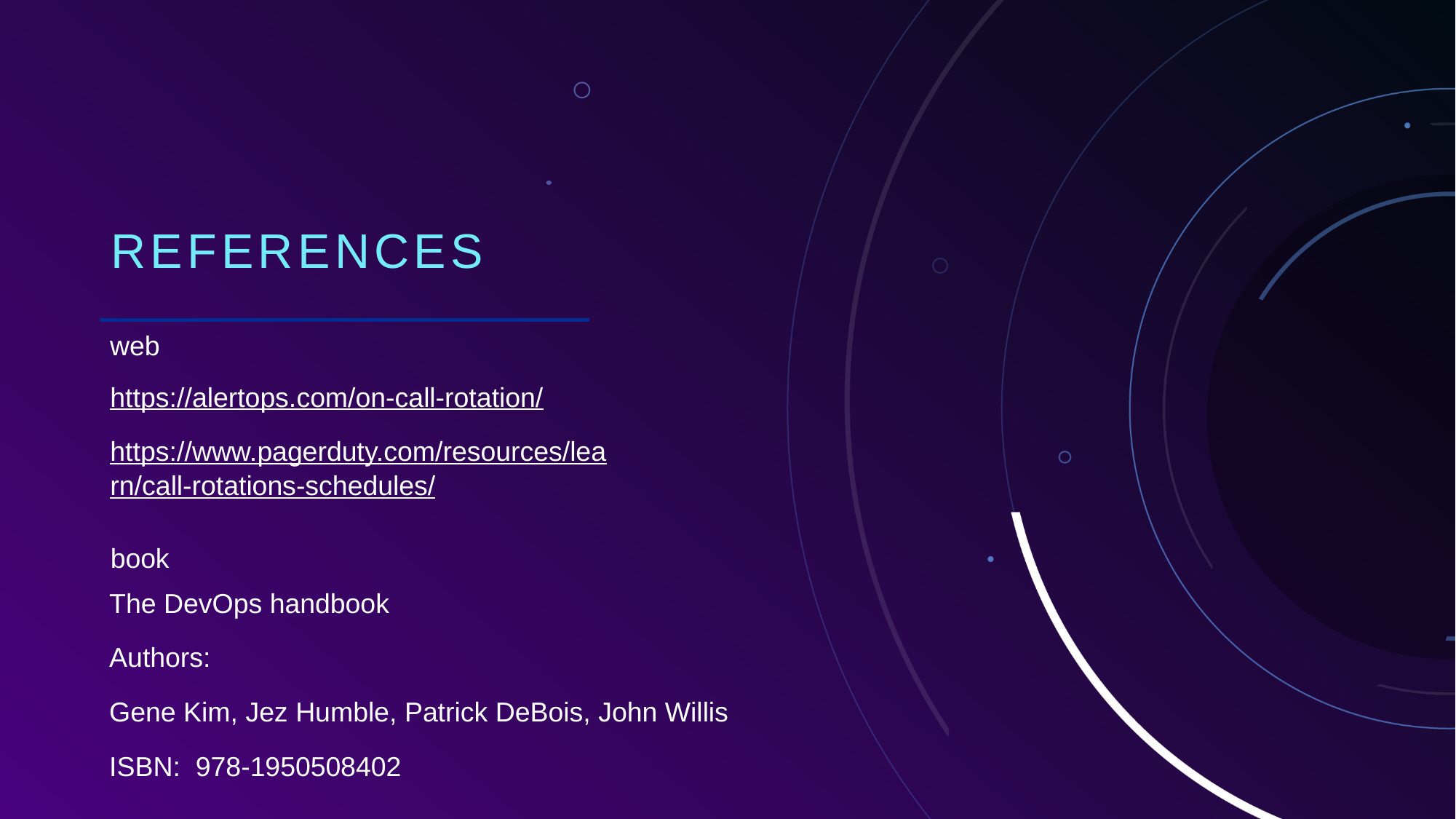

# references
web
https://alertops.com/on-call-rotation/
https://www.pagerduty.com/resources/learn/call-rotations-schedules/

book
The DevOps handbook
Authors:
Gene Kim, Jez Humble, Patrick DeBois, John Willis
ISBN: ‎ 978-1950508402